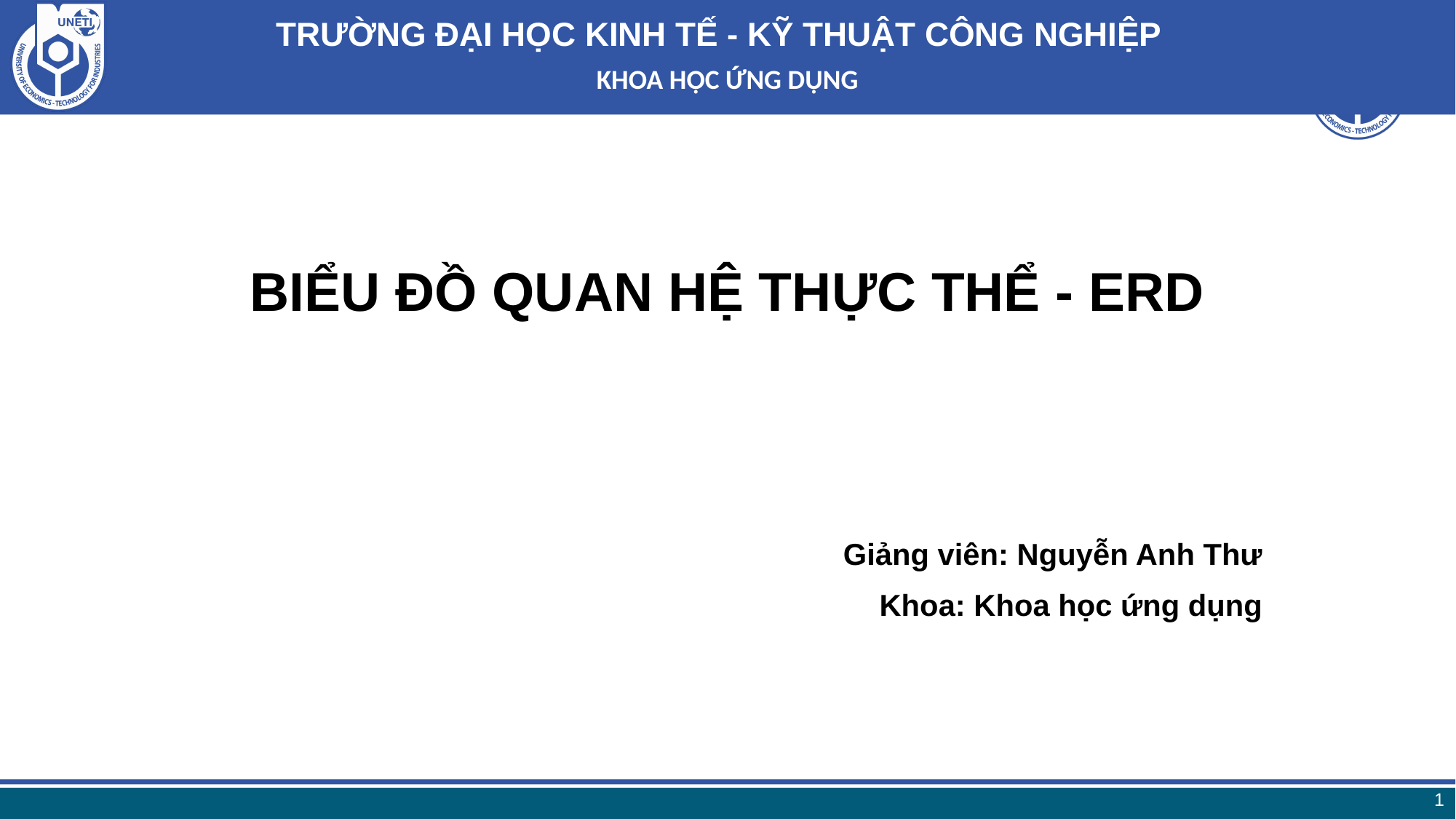

KHOA HỌC ỨNG DỤNG
# BIỂU ĐỒ QUAN HỆ THỰC THỂ - ERD
Giảng viên: Nguyễn Anh Thư
Khoa: Khoa học ứng dụng
1